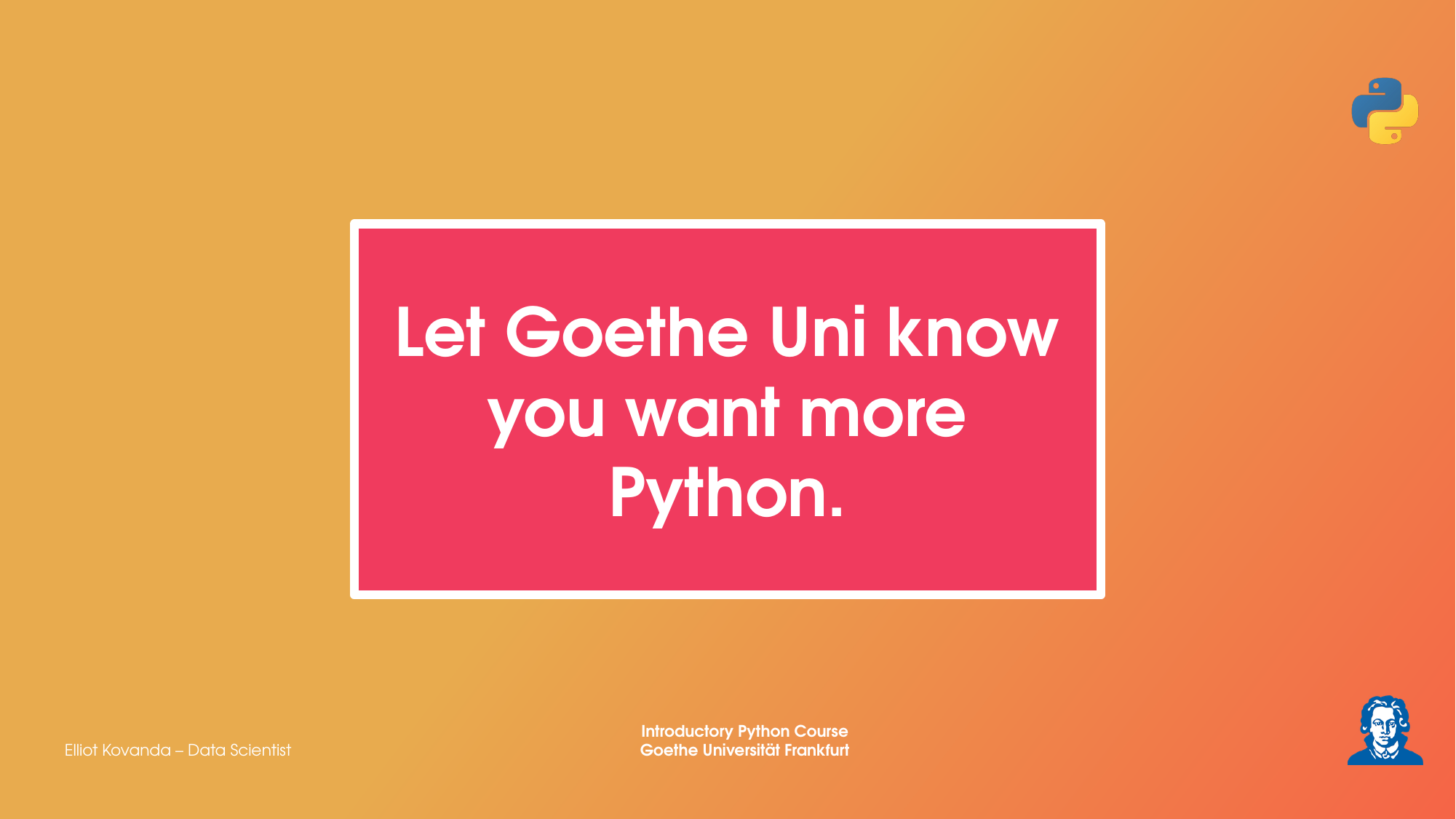

Let Goethe Uni know you want more Python.
Elliot Kovanda – Data Scientist